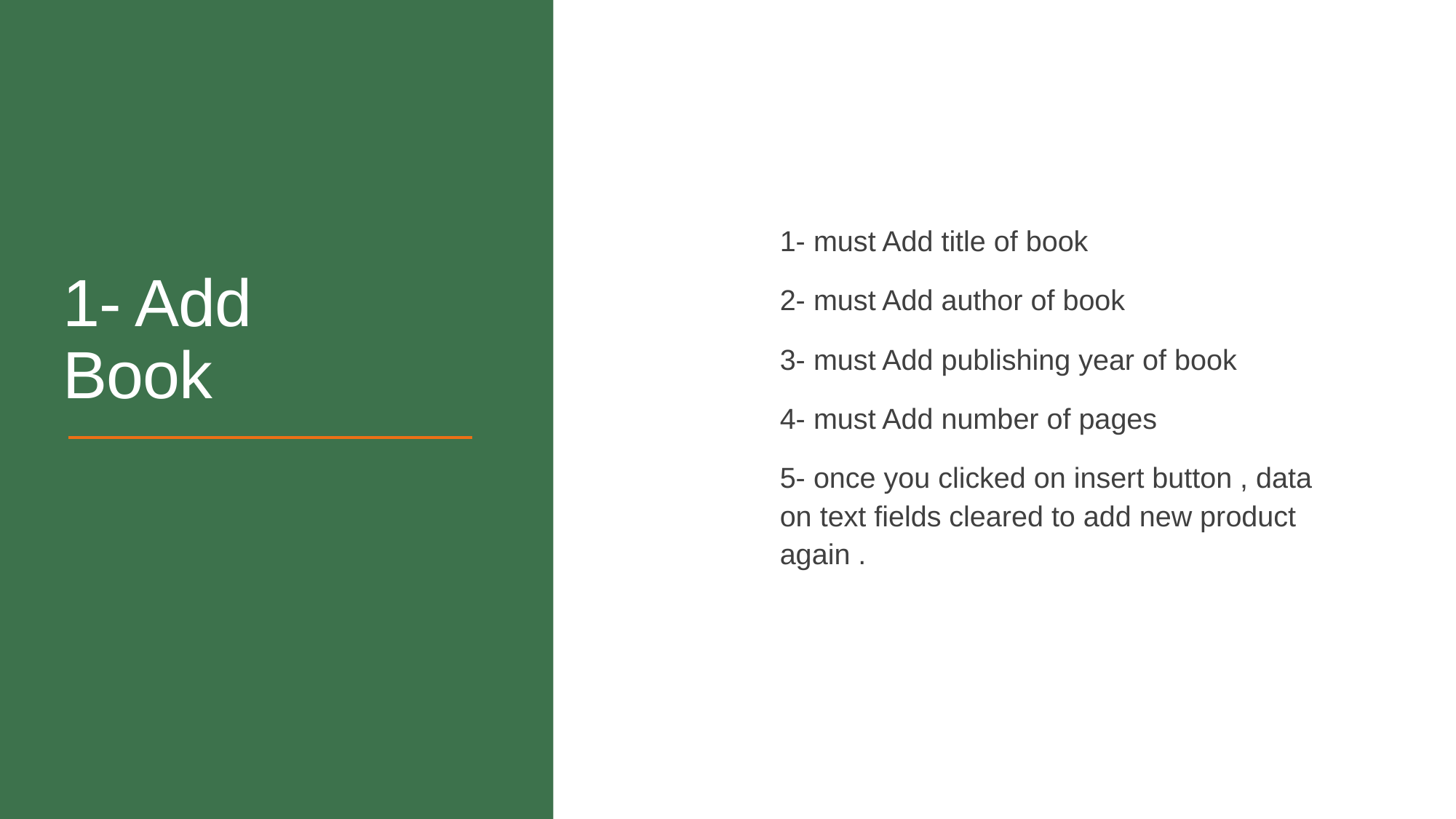

# 1- Add Book
1- must Add title of book
2- must Add author of book
3- must Add publishing year of book
4- must Add number of pages
5- once you clicked on insert button , data on text fields cleared to add new product again .